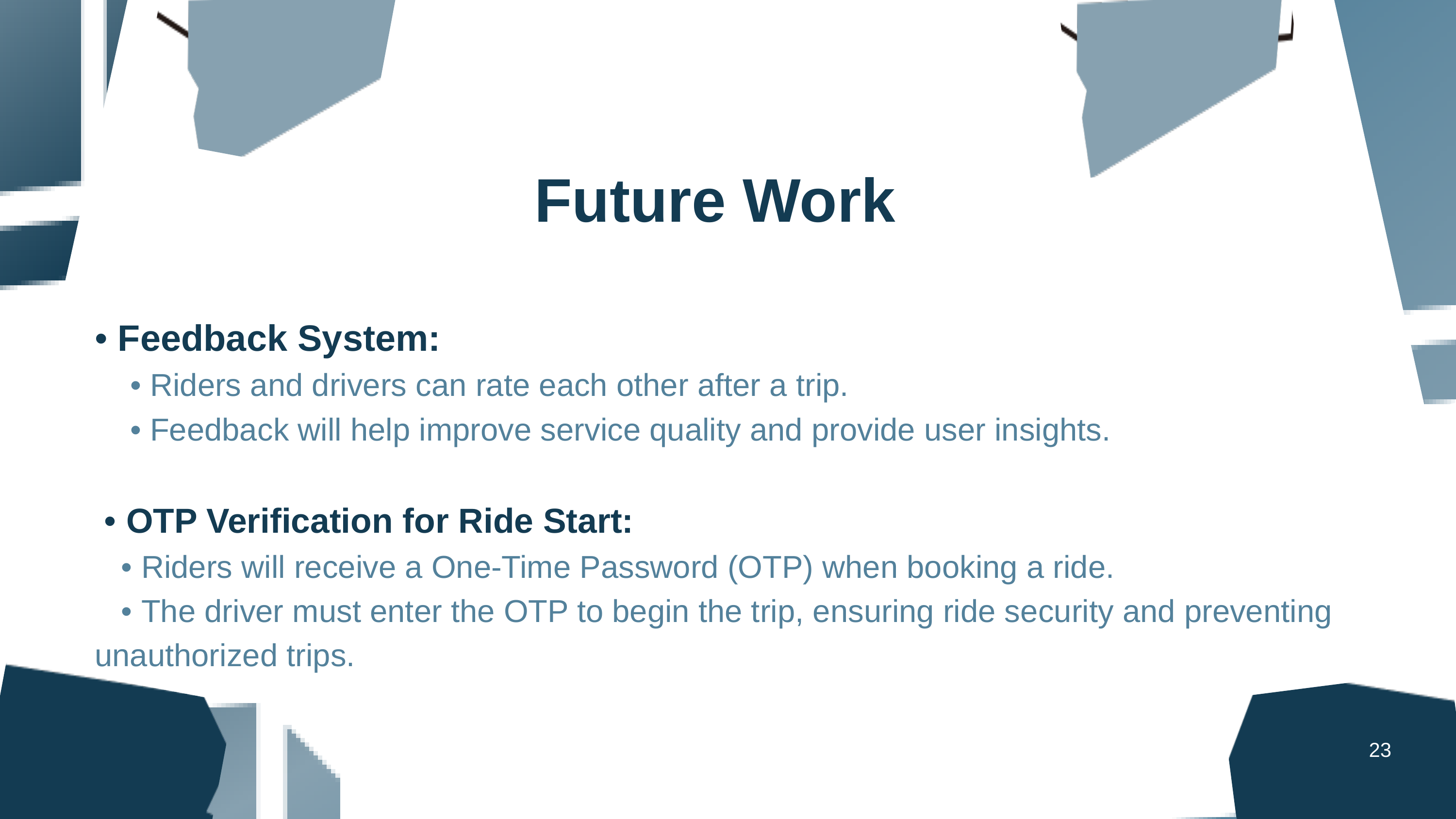

Future Work
• Feedback System:
    • Riders and drivers can rate each other after a trip.
    • Feedback will help improve service quality and provide user insights.

 • OTP Verification for Ride Start:
   • Riders will receive a One-Time Password (OTP) when booking a ride.
   • The driver must enter the OTP to begin the trip, ensuring ride security and preventing   unauthorized trips.

23